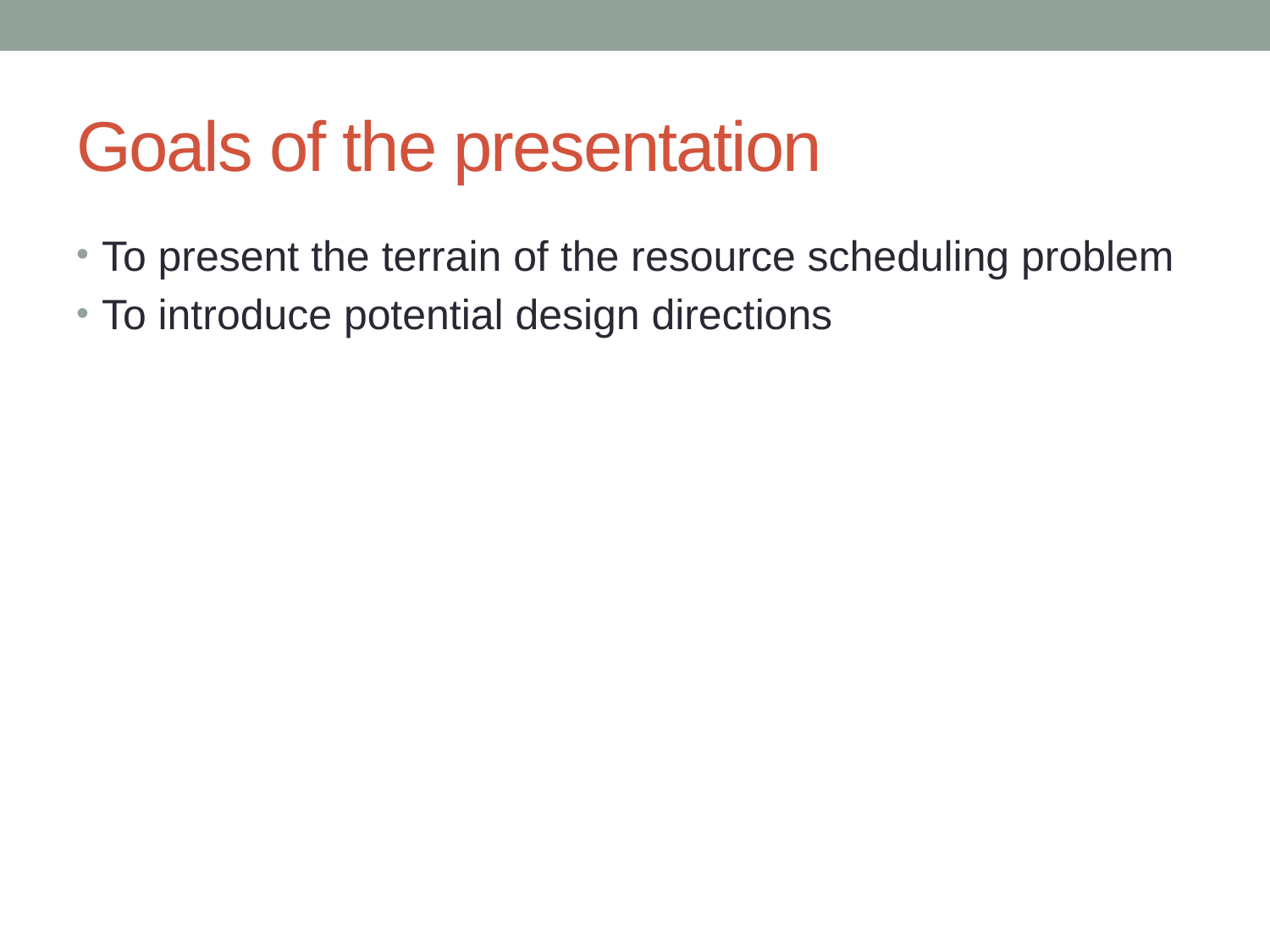

# Goals of the presentation
To present the terrain of the resource scheduling problem
To introduce potential design directions